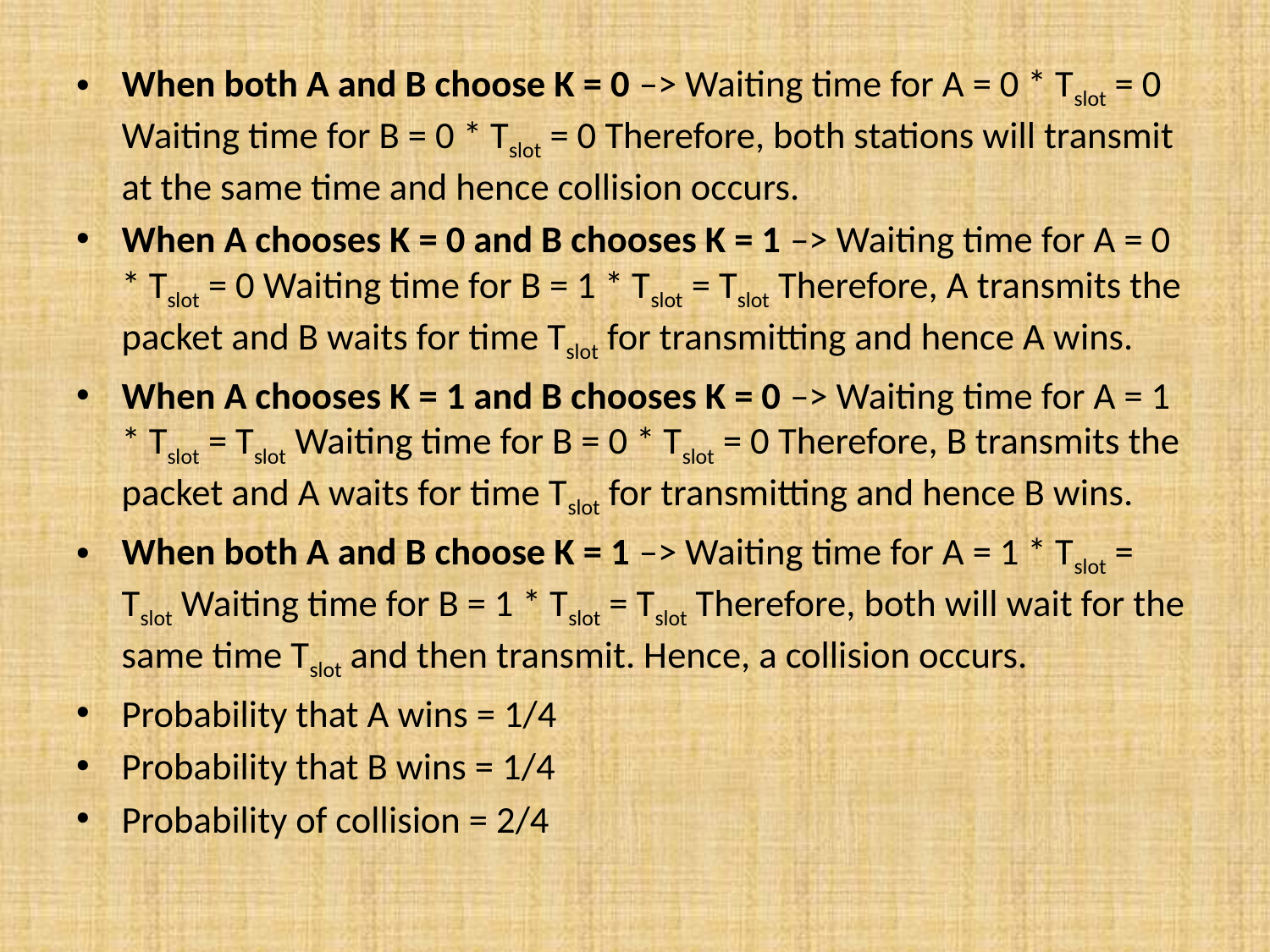

When both A and B choose K = 0 –> Waiting time for A = 0 * Tslot = 0 Waiting time for B = 0 * Tslot = 0 Therefore, both stations will transmit at the same time and hence collision occurs.
When A chooses K = 0 and B chooses K = 1 –> Waiting time for A = 0 * Tslot = 0 Waiting time for B = 1 * Tslot = Tslot Therefore, A transmits the packet and B waits for time Tslot for transmitting and hence A wins.
When A chooses K = 1 and B chooses K = 0 –> Waiting time for A = 1 * Tslot = Tslot Waiting time for B = 0 * Tslot = 0 Therefore, B transmits the packet and A waits for time Tslot for transmitting and hence B wins.
When both A and B choose K = 1 –> Waiting time for A = 1 * Tslot = Tslot Waiting time for B = 1 * Tslot = Tslot Therefore, both will wait for the same time Tslot and then transmit. Hence, a collision occurs.
Probability that A wins = 1/4
Probability that B wins = 1/4
Probability of collision = 2/4